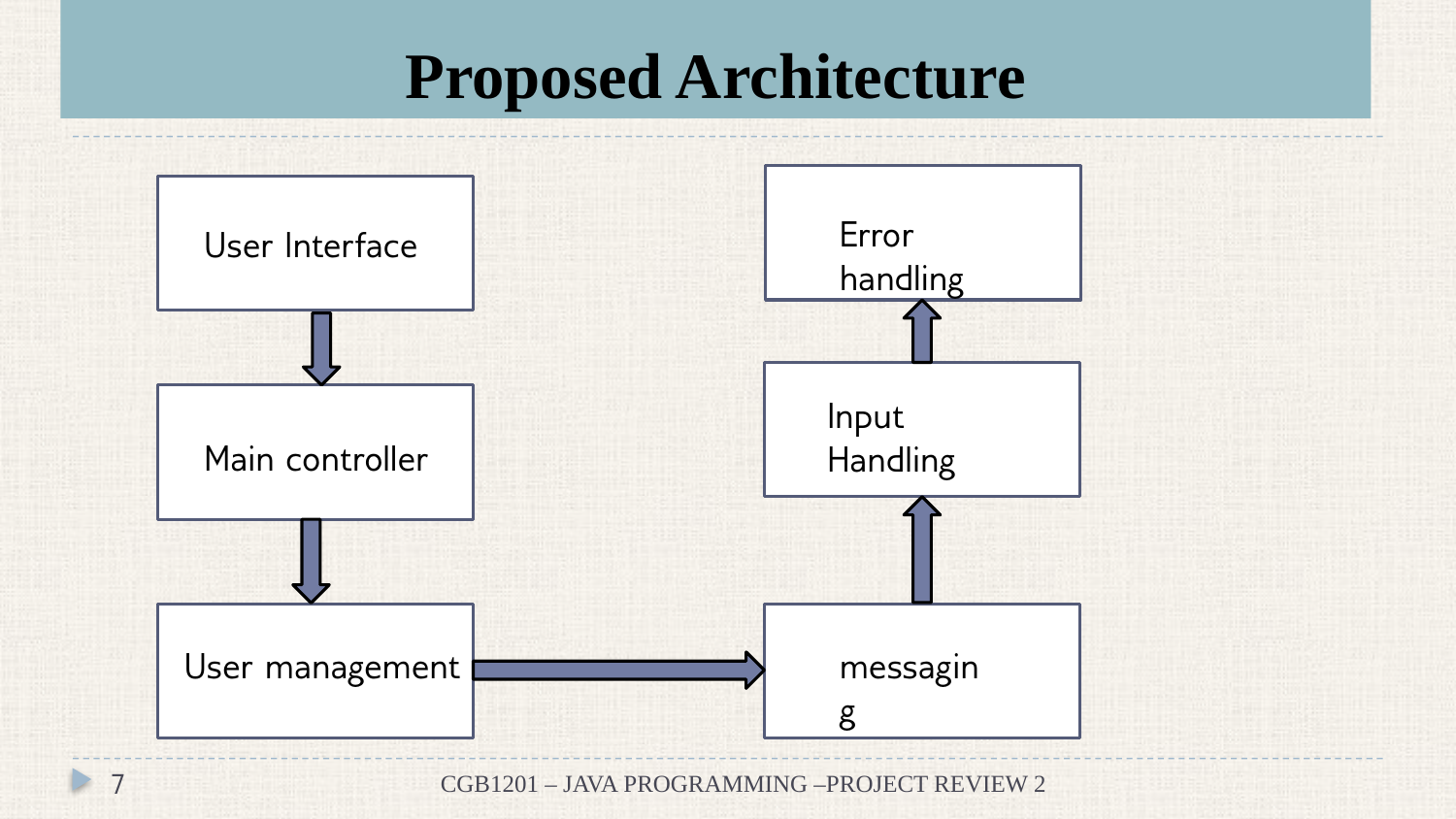

# Proposed Architecture

cd
Error handling
User Interface

n
sd
Input Handling
Main controller

User management
messaging

7
CGB1201 – JAVA PROGRAMMING –PROJECT REVIEW 2